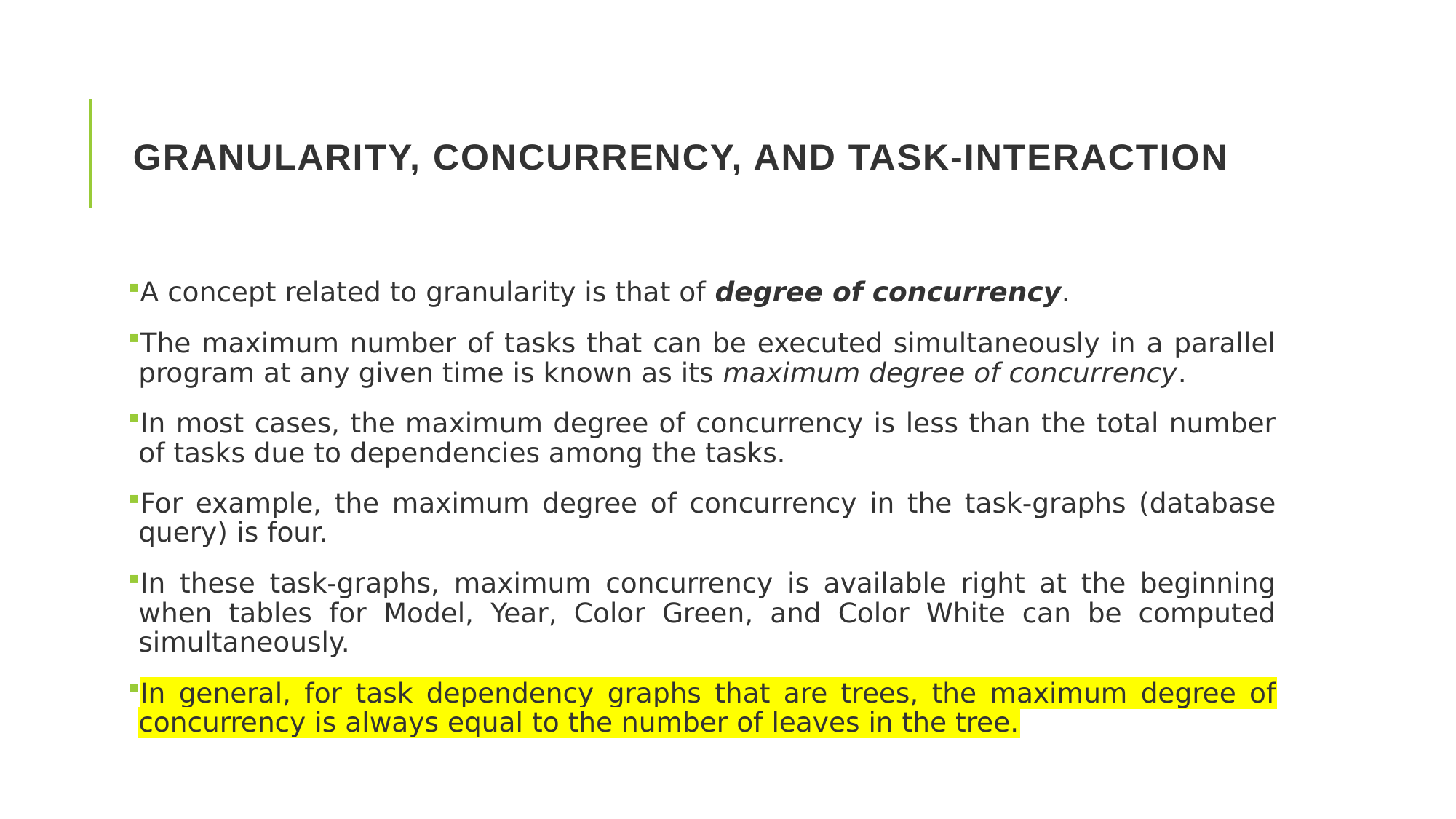

# Granularity, Concurrency, and Task-Interaction
A concept related to granularity is that of degree of concurrency.
The maximum number of tasks that can be executed simultaneously in a parallel program at any given time is known as its maximum degree of concurrency.
In most cases, the maximum degree of concurrency is less than the total number of tasks due to dependencies among the tasks.
For example, the maximum degree of concurrency in the task-graphs (database query) is four.
In these task-graphs, maximum concurrency is available right at the beginning when tables for Model, Year, Color Green, and Color White can be computed simultaneously.
In general, for task dependency graphs that are trees, the maximum degree of concurrency is always equal to the number of leaves in the tree.